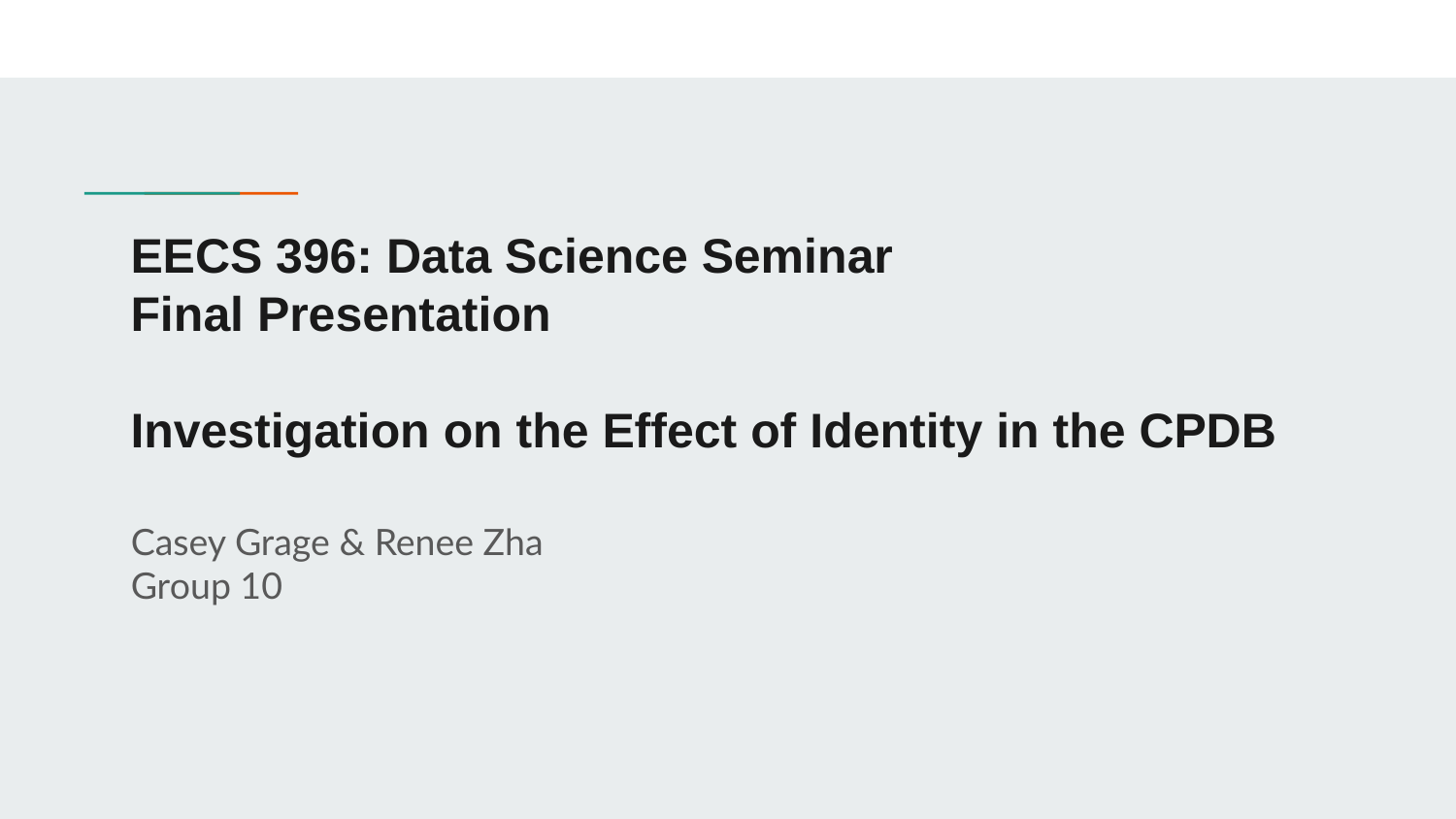

# EECS 396: Data Science Seminar
Final Presentation

Investigation on the Effect of Identity in the CPDB
Casey Grage & Renee Zha
Group 10